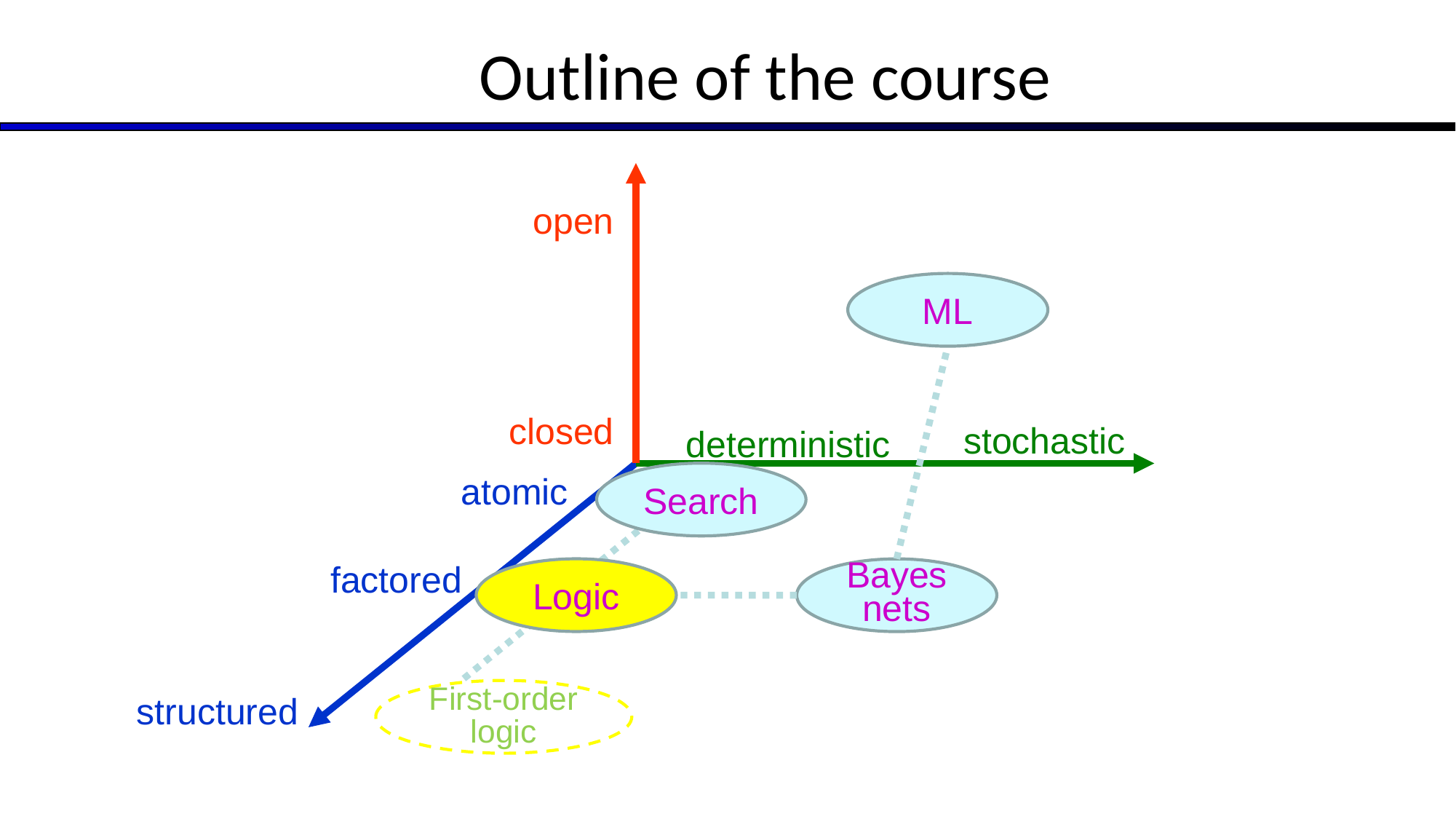

# Outline of the course
open
closed
ML
stochastic
deterministic
Search
atomic
factored
structured
Logic
Bayes nets
First-order logic